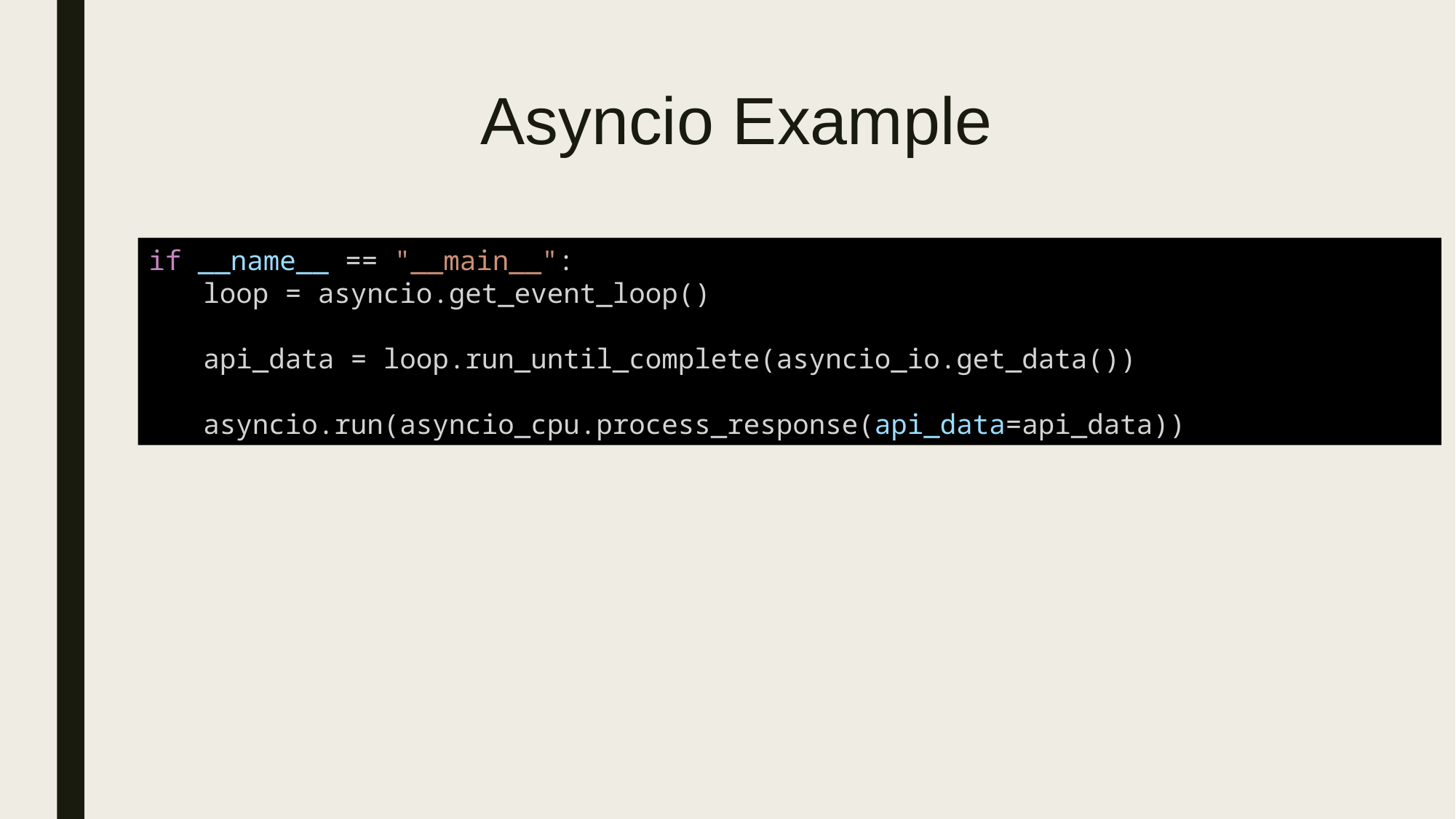

# Asyncio Example
if __name__ == "__main__":
loop = asyncio.get_event_loop()

api_data = loop.run_until_complete(asyncio_io.get_data())

asyncio.run(asyncio_cpu.process_response(api_data=api_data))